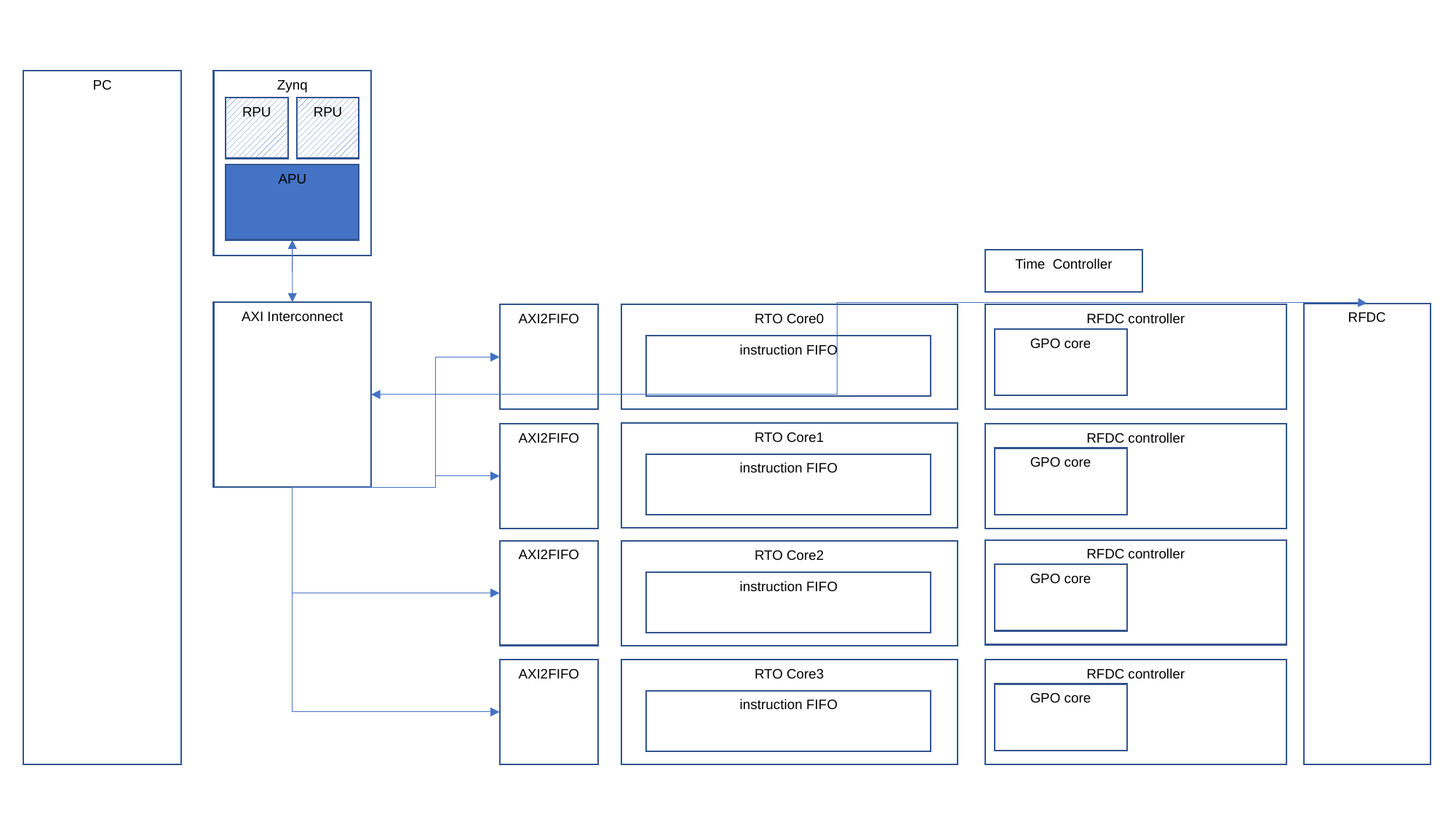

PC
Zynq
RPU
RPU
APU
Time  Controller
AXI Interconnect
RFDC
AXI2FIFO
RTO Core0
instruction FIFO
RFDC controller
GPO core
RTO Core1
instruction FIFO
AXI2FIFO
RFDC controller
GPO core
RFDC controller
GPO core
AXI2FIFO
RTO Core2
instruction FIFO
RFDC controller
GPO core
AXI2FIFO
RTO Core3
instruction FIFO